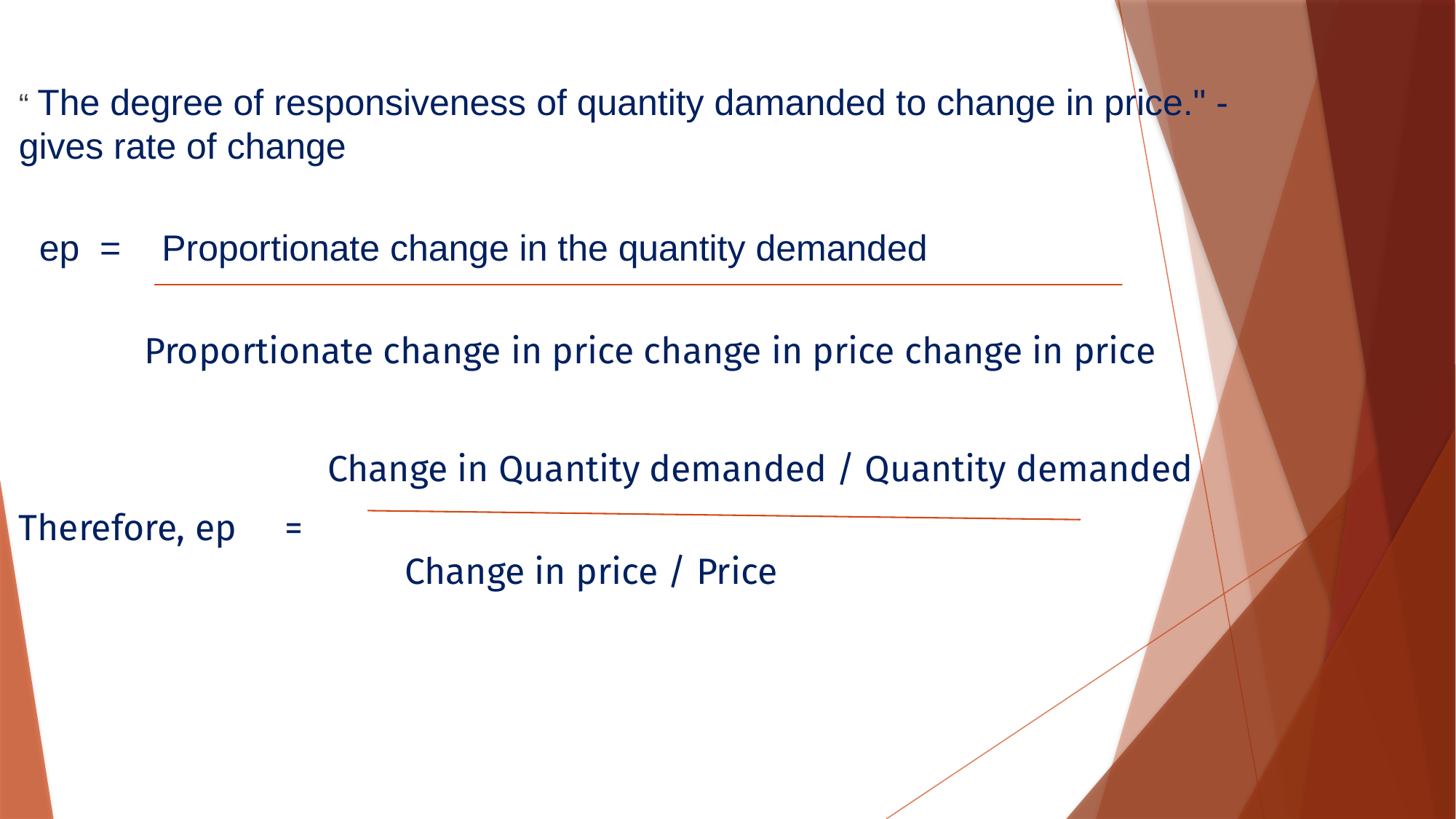

“ The degree of responsiveness of quantity damanded to change in price." - gives rate of change

  ep  =    Proportionate change in the quantity demanded

             Proportionate change in price change in price change in price

                                Change in Quantity demanded / Quantity demanded
Therefore, ep     =
                                        Change in price / Price